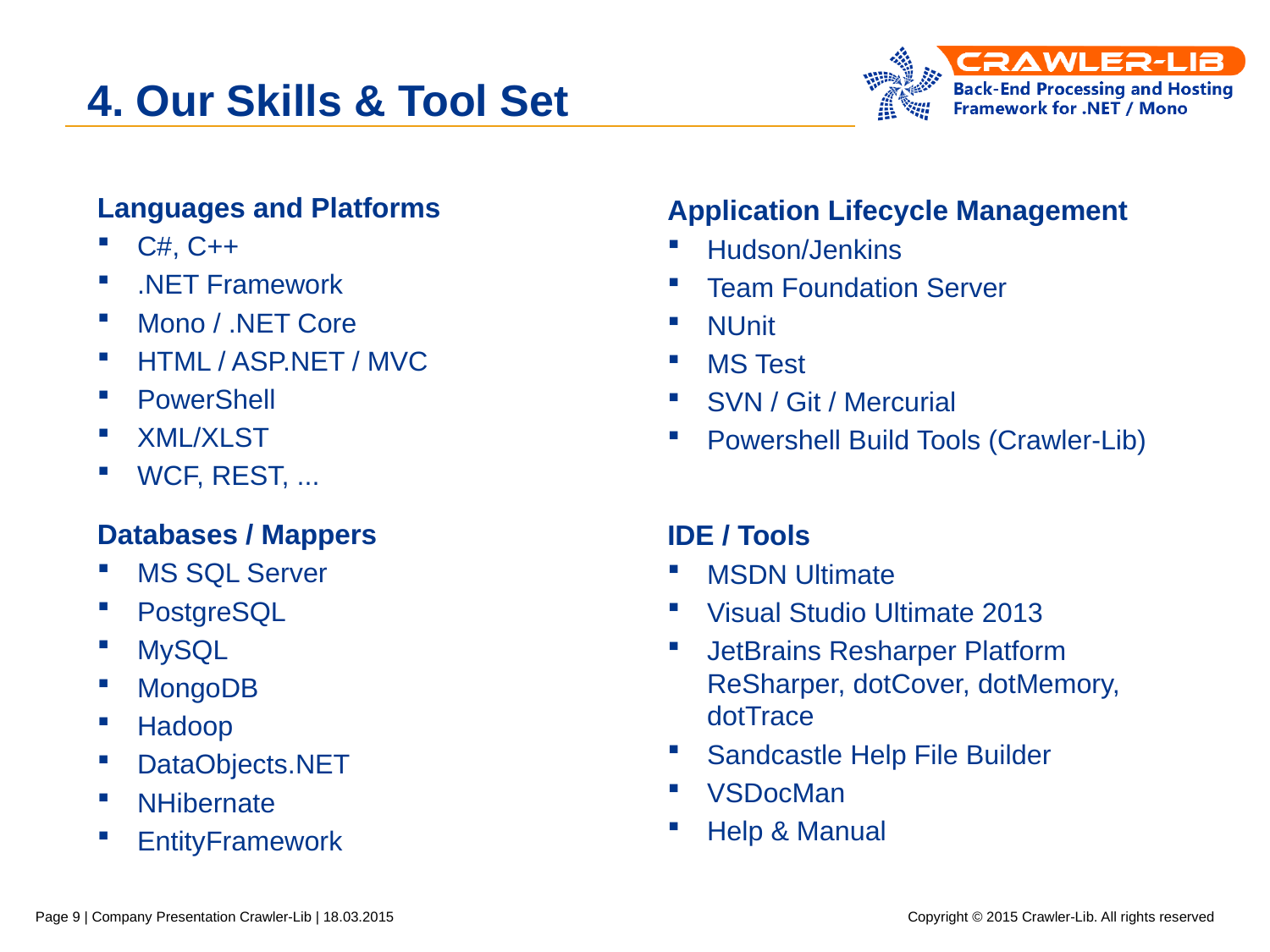

# 4. Our Skills & Tool Set
Languages and Platforms
C#, C++
.NET Framework
Mono / .NET Core
HTML / ASP.NET / MVC
PowerShell
XML/XLST
WCF, REST, ...

Databases / Mappers
MS SQL Server
PostgreSQL
MySQL
MongoDB
Hadoop
DataObjects.NET
NHibernate
EntityFramework
Application Lifecycle Management
Hudson/Jenkins
Team Foundation Server
NUnit
MS Test
SVN / Git / Mercurial
Powershell Build Tools (Crawler-Lib)

IDE / Tools
MSDN Ultimate
Visual Studio Ultimate 2013
JetBrains Resharper Platform ReSharper, dotCover, dotMemory, dotTrace
Sandcastle Help File Builder
VSDocMan
Help & Manual